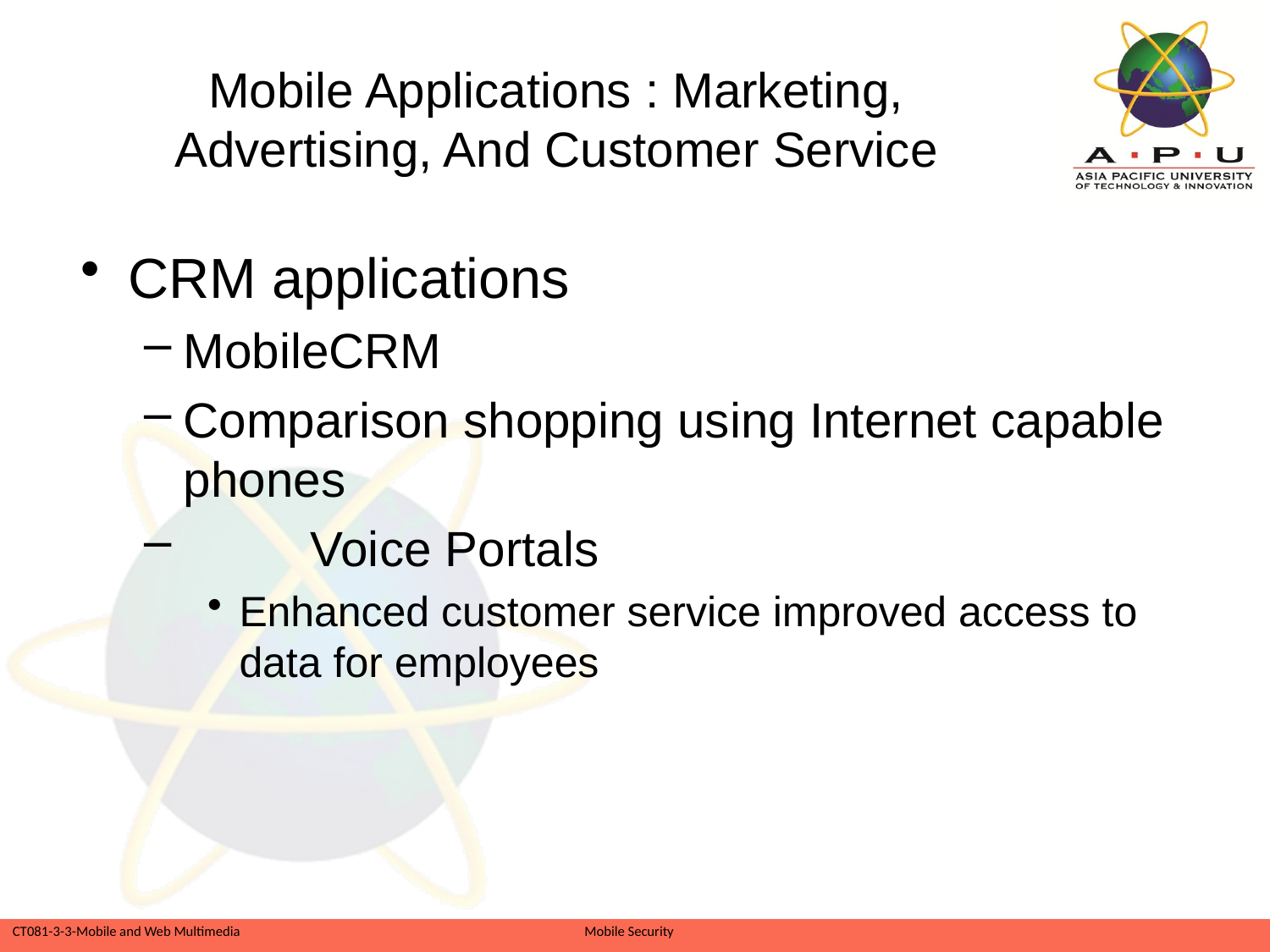

# Mobile Applications : Marketing, Advertising, And Customer Service
CRM applications
MobileCRM
Comparison shopping using Internet capable phones
	Voice Portals
Enhanced customer service improved access to data for employees